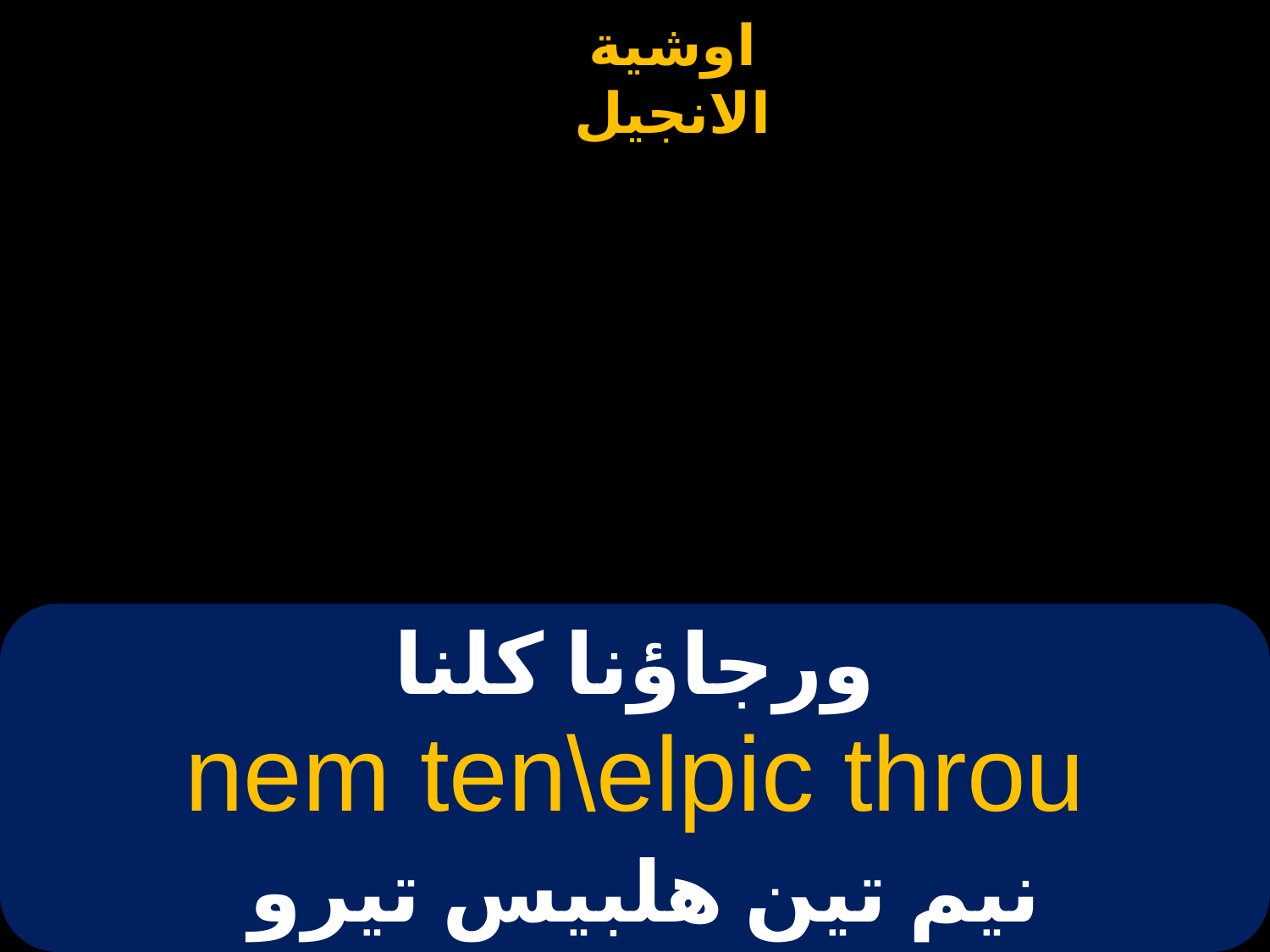

# ورجاؤنا كلنا
nem ten\elpic throu
نيم تين هلبيس تيرو